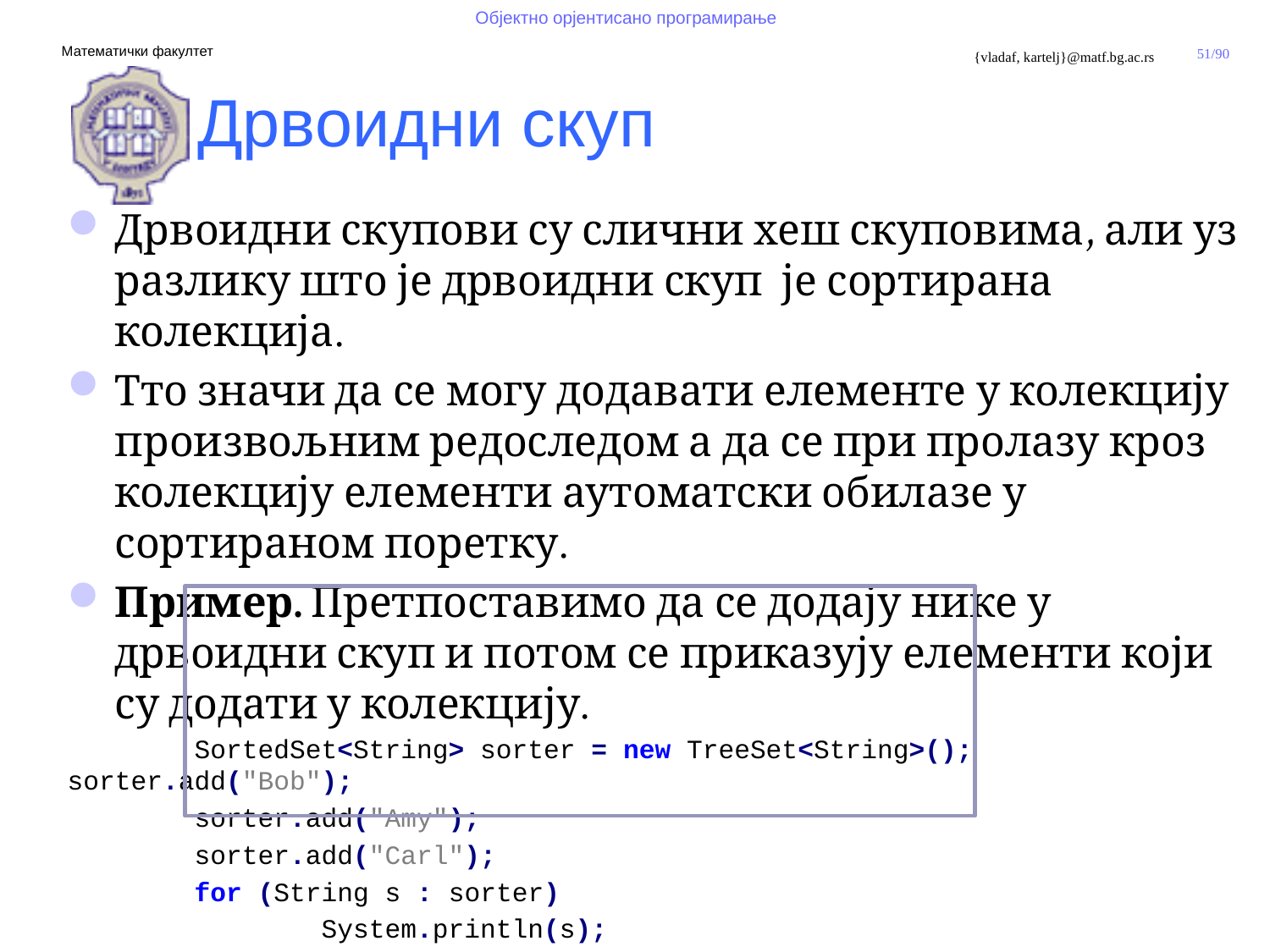

Дрвоидни скуп
Дрвоидни скупови су слични хеш скуповима, али уз разлику што је дрвоидни скуп  је сортирана колекција.
Тто значи да се могу додавати елементе у колекцију произвољним редоследом а да се при пролазу кроз колекцију елементи аутоматски обилазе у сортираном поретку.
Пример. Претпоставимо да се додају нике у дрвоидни скуп и потом се приказују елементи који су додати у колекцију.
	SortedSet<String> sorter = new TreeSet<String>(); 	sorter.add("Bob");
	sorter.add("Amy");
	sorter.add("Carl");
	for (String s : sorter)
		System.println(s);
Као што се може очекивати, приказани елементи су сортирани:
Amy Bob Carl.